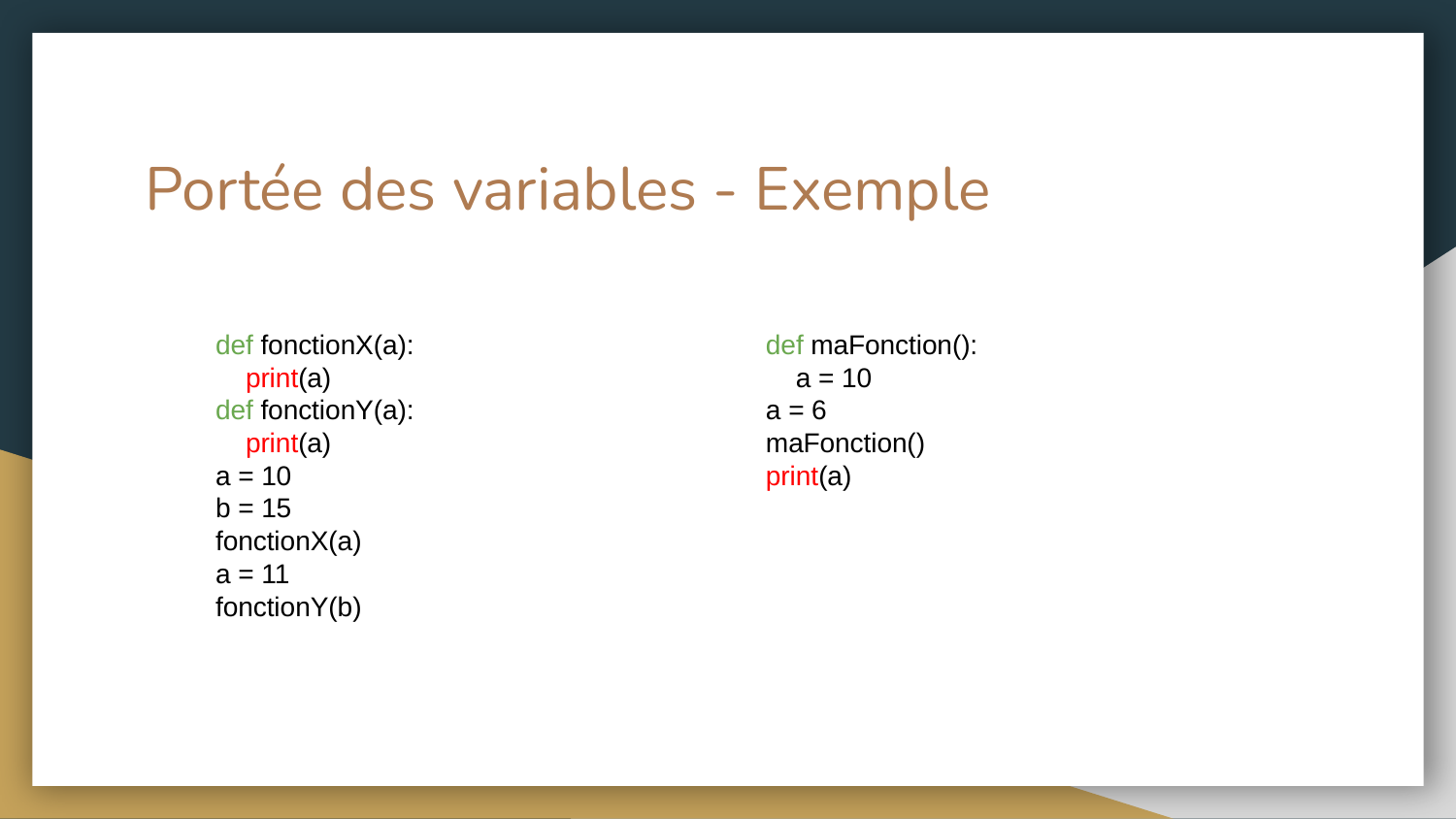

# Portée des variables - Exemple
def fonctionX(a):
    print(a)
def fonctionY(a):
    print(a)
a = 10
b = 15
fonctionX(a)
a = 11
fonctionY(b)

def maFonction():
    a = 10
a = 6
maFonction()
print(a)